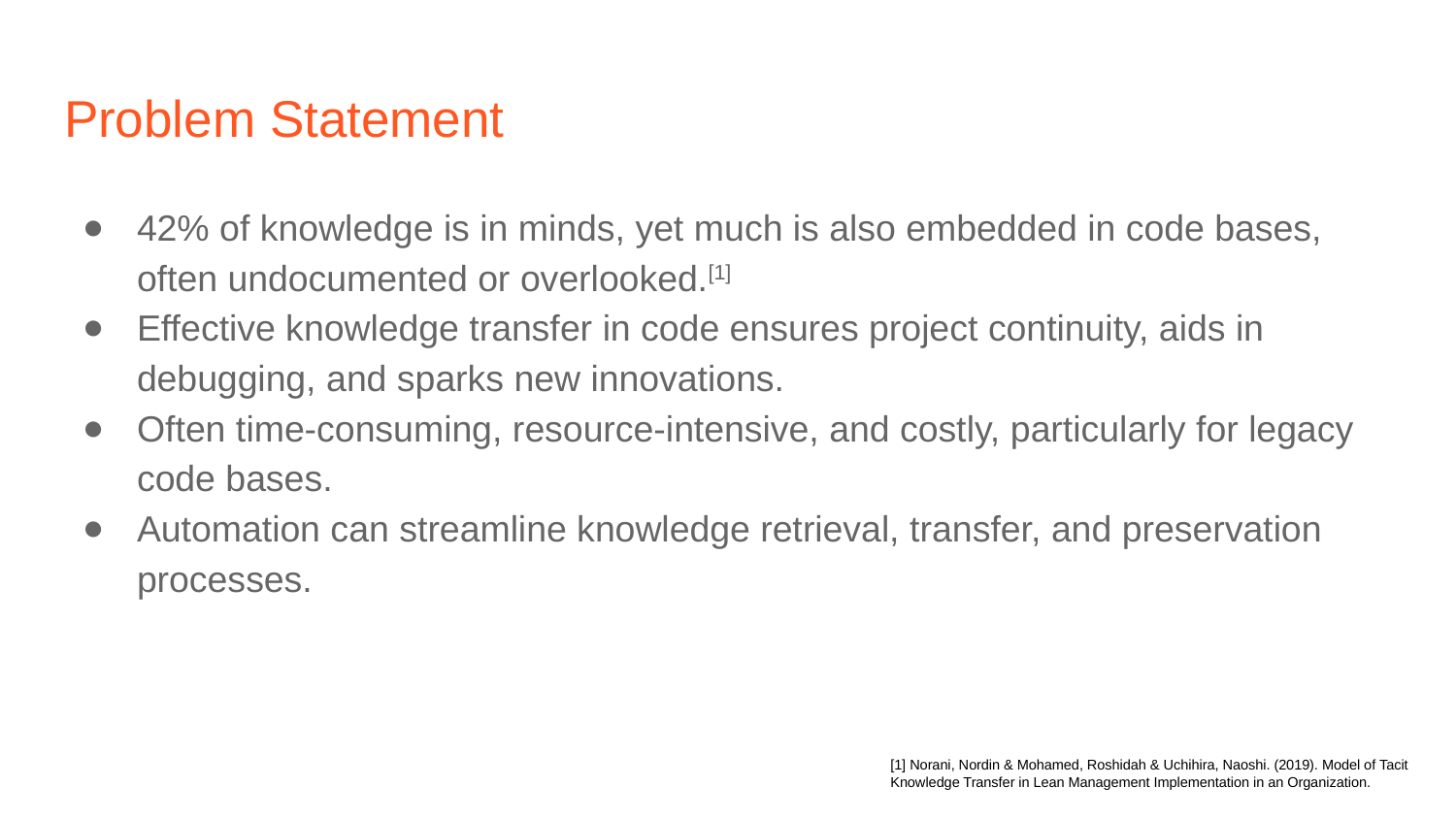

# Problem Statement
42% of knowledge is in minds, yet much is also embedded in code bases, often undocumented or overlooked.[1]
Effective knowledge transfer in code ensures project continuity, aids in debugging, and sparks new innovations.
Often time-consuming, resource-intensive, and costly, particularly for legacy code bases.
Automation can streamline knowledge retrieval, transfer, and preservation processes.
[1] Norani, Nordin & Mohamed, Roshidah & Uchihira, Naoshi. (2019). Model of Tacit Knowledge Transfer in Lean Management Implementation in an Organization.